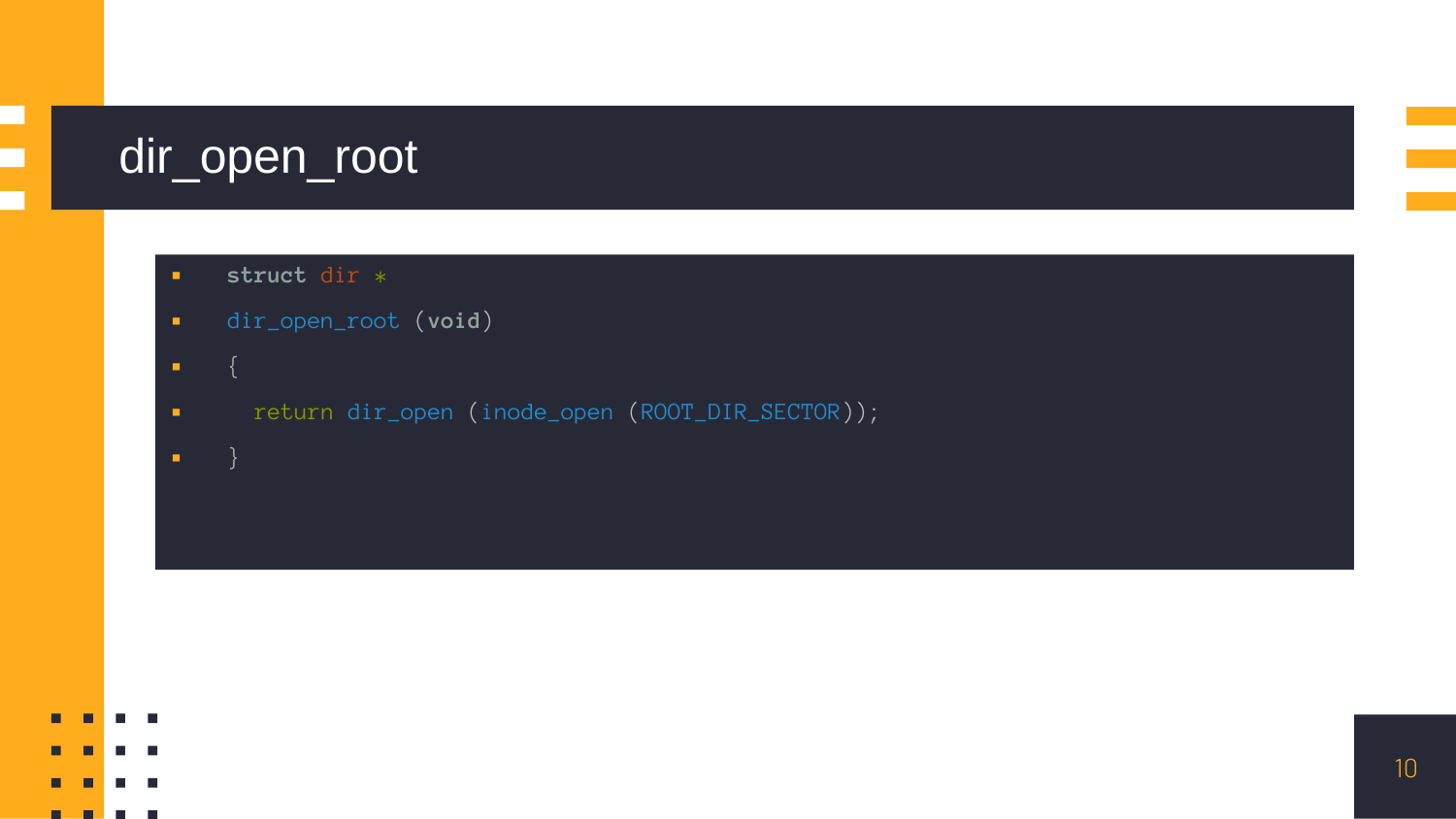

# dir_open_root
struct dir *
dir_open_root (void)
{
  return dir_open (inode_open (ROOT_DIR_SECTOR));
}
10